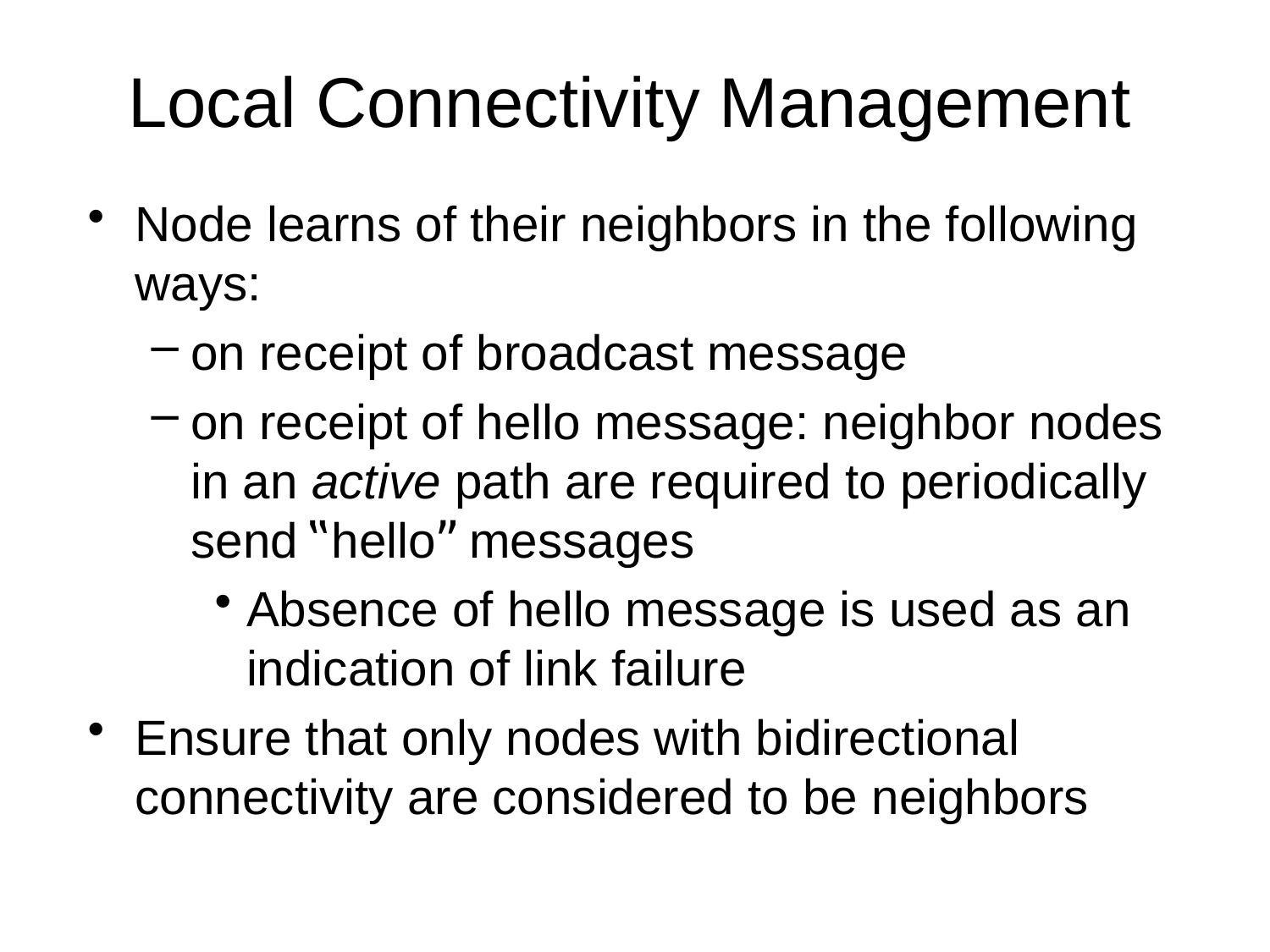

Local Connectivity Management
Node learns of their neighbors in the following ways:
on receipt of broadcast message
on receipt of hello message: neighbor nodes in an active path are required to periodically send “hello” messages
Absence of hello message is used as an indication of link failure
Ensure that only nodes with bidirectional connectivity are considered to be neighbors